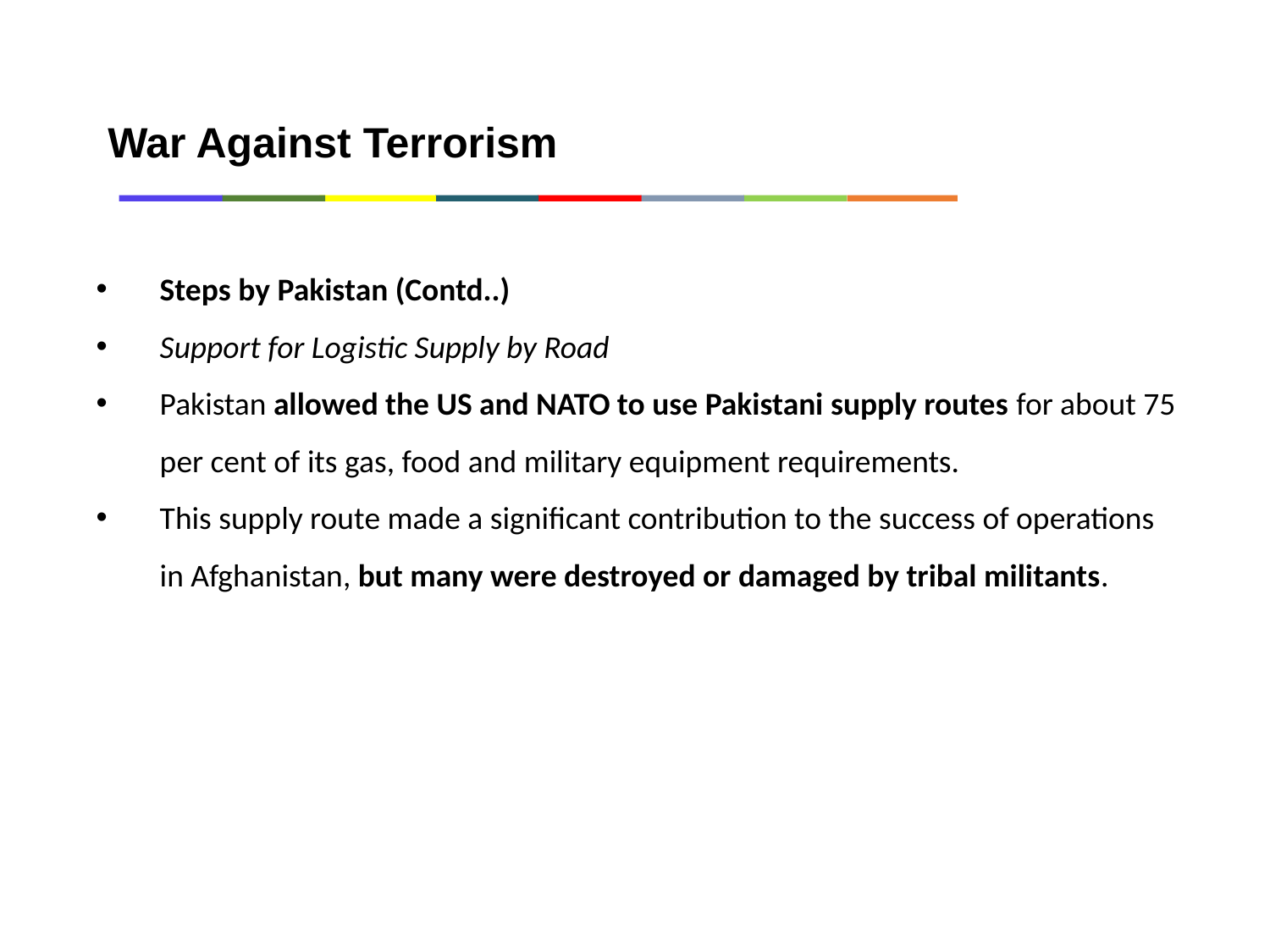

War Against Terrorism

Steps by Pakistan (Contd..)
Support for Logistic Supply by Road
Pakistan allowed the US and NATO to use Pakistani supply routes for about 75 per cent of its gas, food and military equipment requirements.
This supply route made a significant contribution to the success of operations in Afghanistan, but many were destroyed or damaged by tribal militants.
12